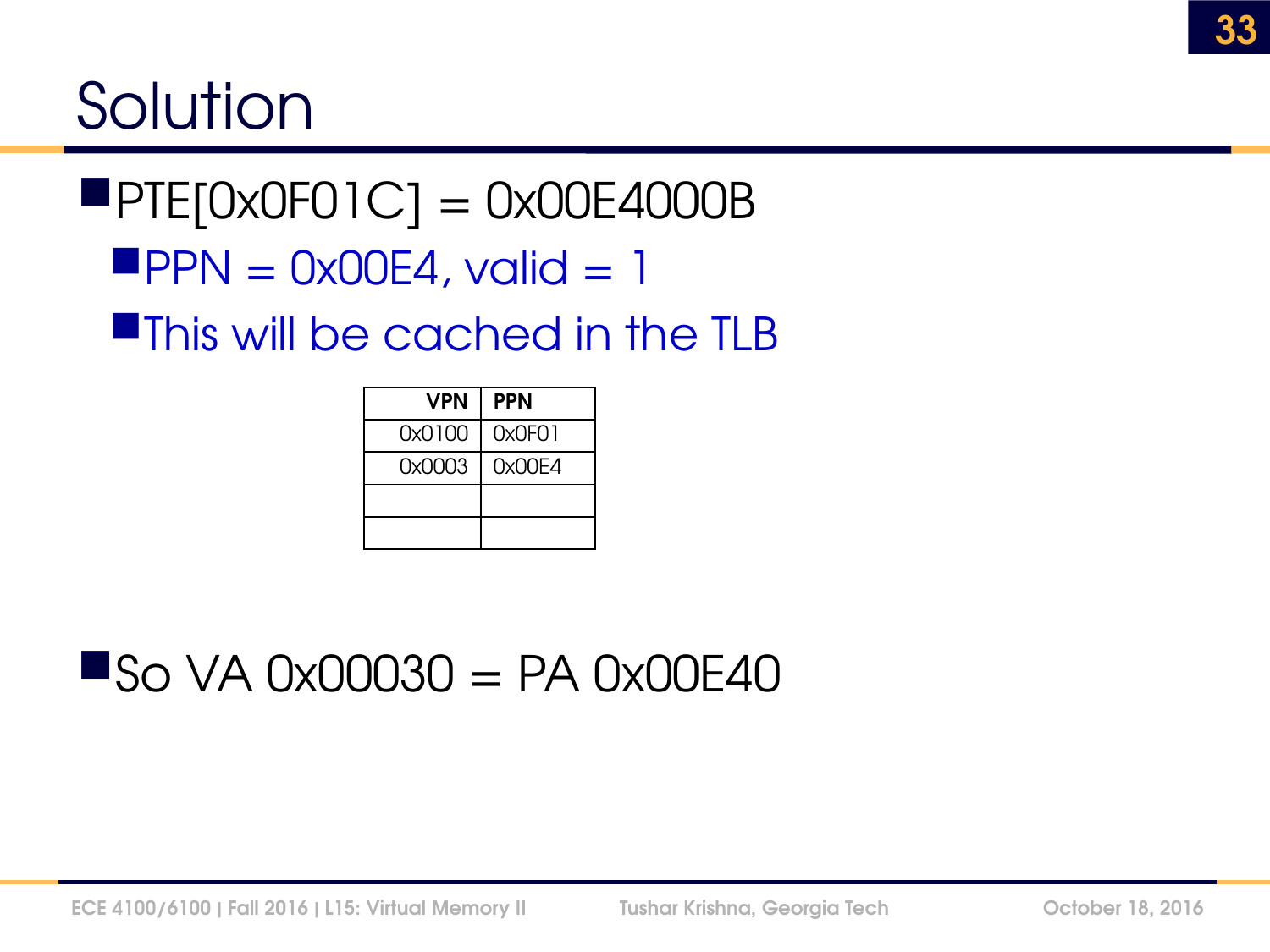

33
# Solution
PTE[0x0F01C] = 0x00E4000B
PPN = 0x00E4, valid = 1
This will be cached in the TLB

So VA 0x00030 = PA 0x00E40
| VPN | PPN |
| --- | --- |
| 0x0100 | 0x0F01 |
| 0x0003 | 0x00E4 |
|  |  |
|  |  |
ECE 4100/6100 | Fall 2016 | L15: Virtual Memory II                 Tushar Krishna, Georgia Tech
October 18, 2016